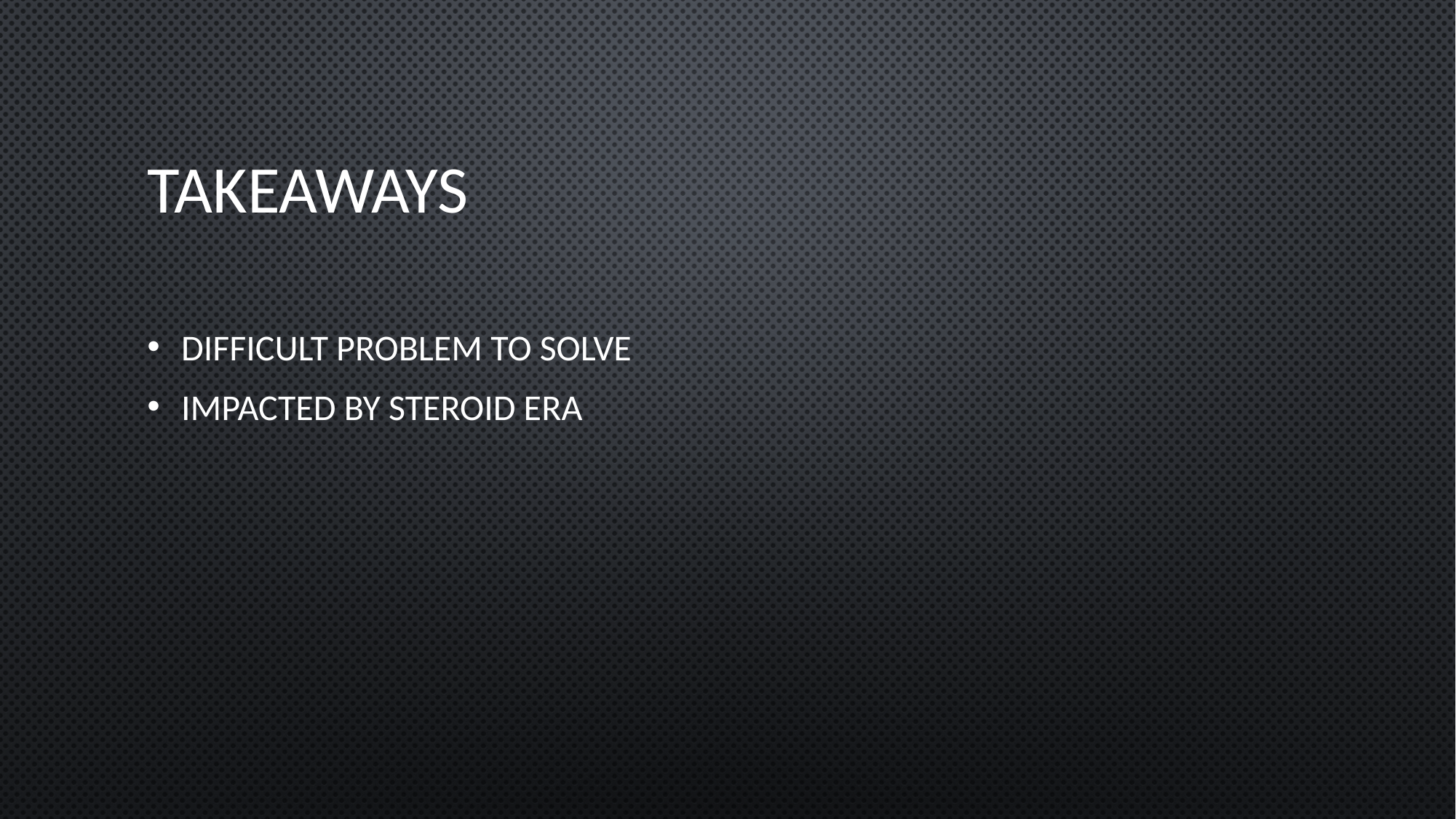

# Takeaways
Difficult Problem to Solve
Impacted by Steroid Era